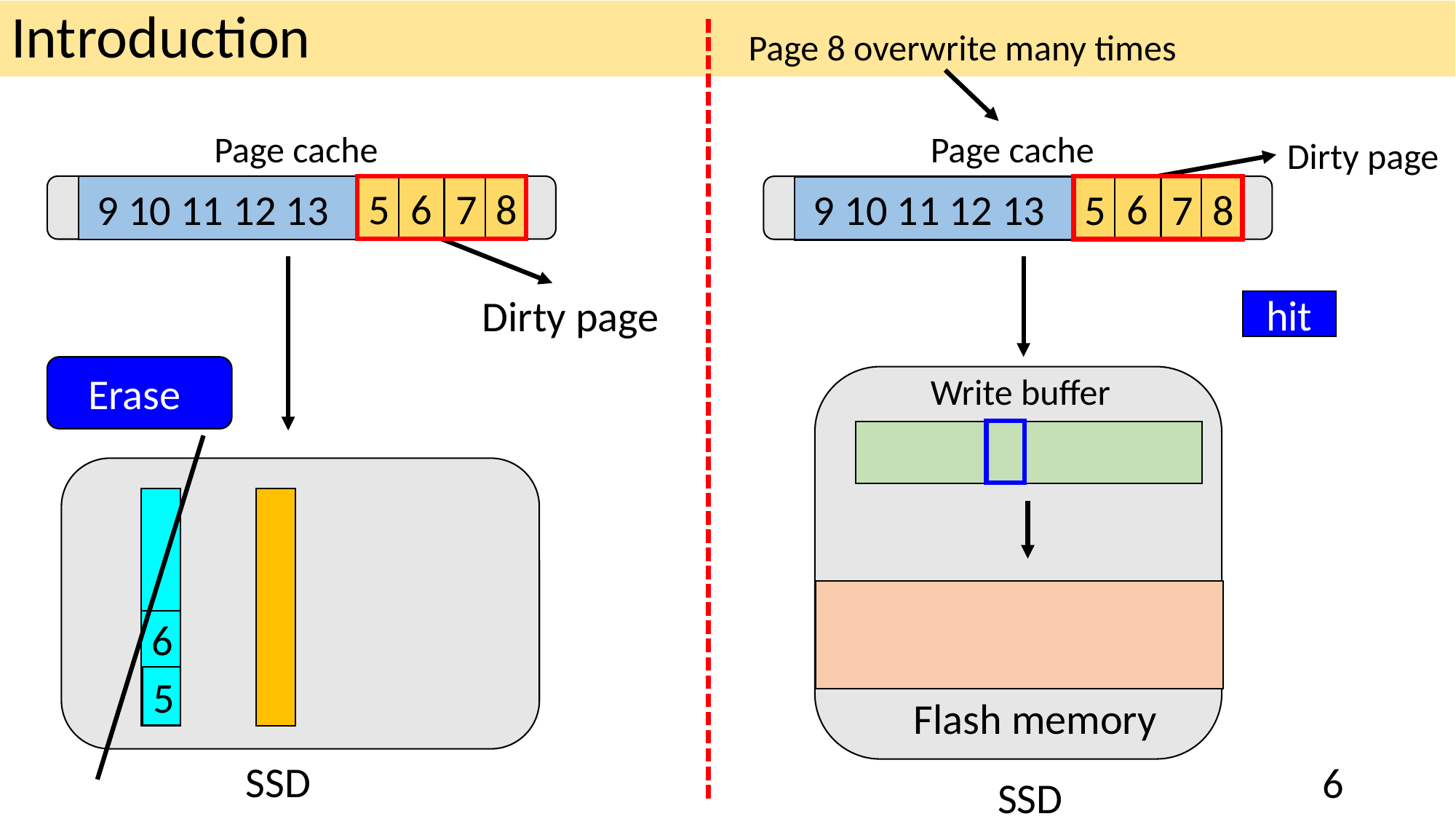

# Introduction
Page 8 overwrite many times
Page cache
Page cache
Dirty page

6

6
9 10 11 12 13
5
7
8

9 10 11 12 13
5
7
8
Dirty page
hit
Erase
Write buffer

6
5
Flash memory
SSD
6
SSD